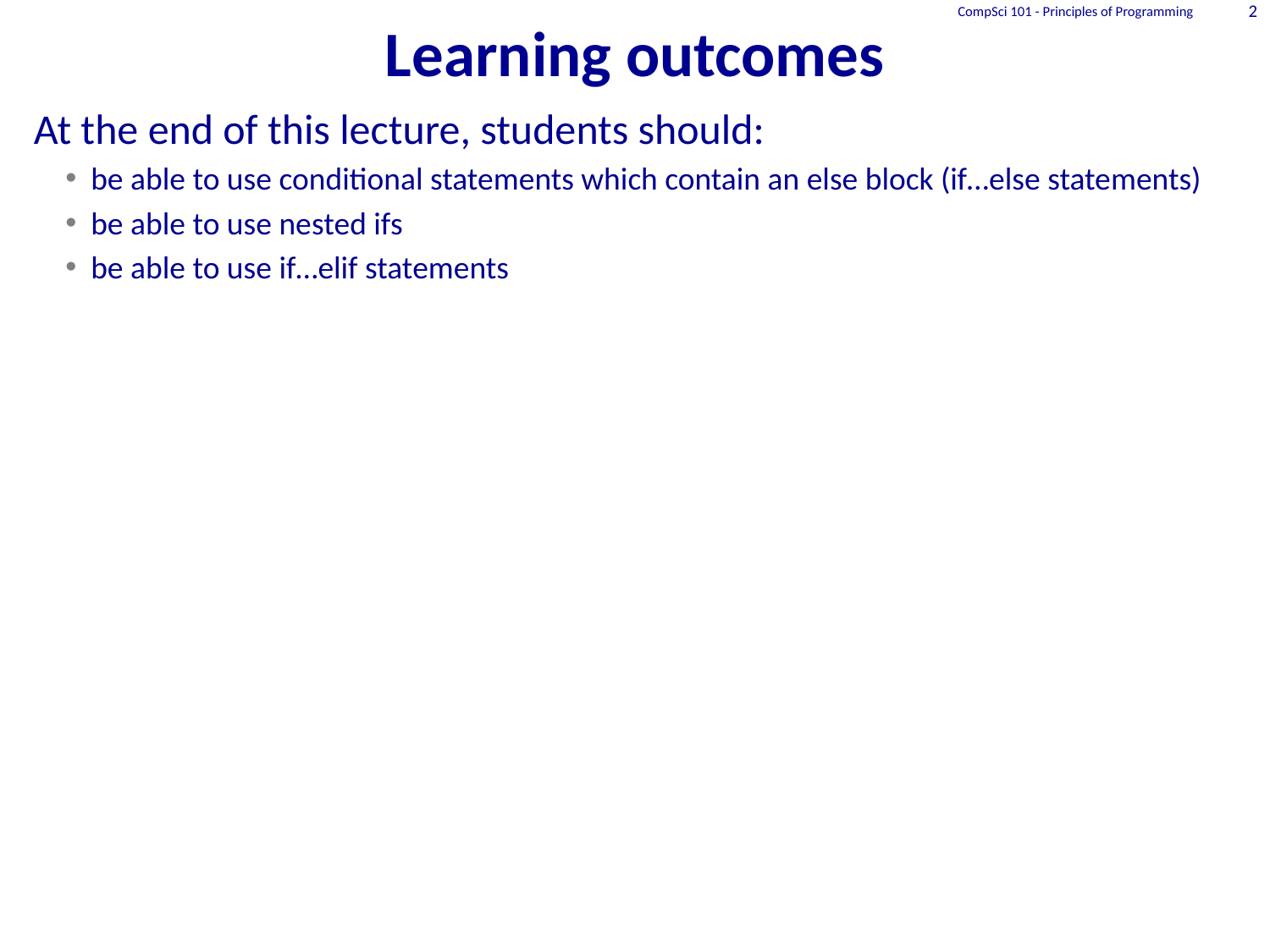

# Learning outcomes
2
CompSci 101 - Principles of Programming
At the end of this lecture, students should:
be able to use conditional statements which contain an else block (if…else statements)
be able to use nested ifs
be able to use if…elif statements